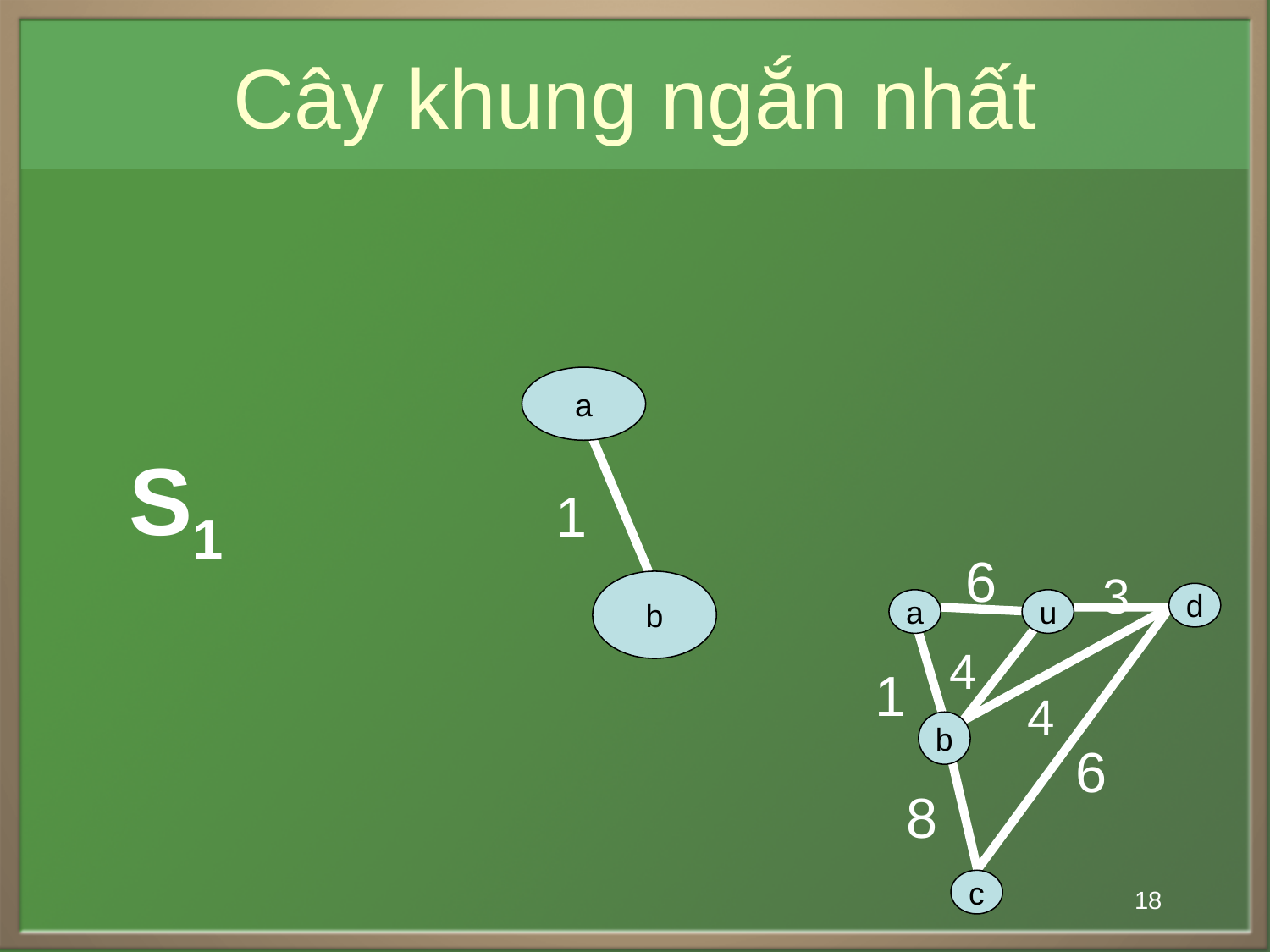

# Cây khung ngắn nhất
a

S1
1
6
3

d
a
u

4
1
4
b
6

8

c
b

18